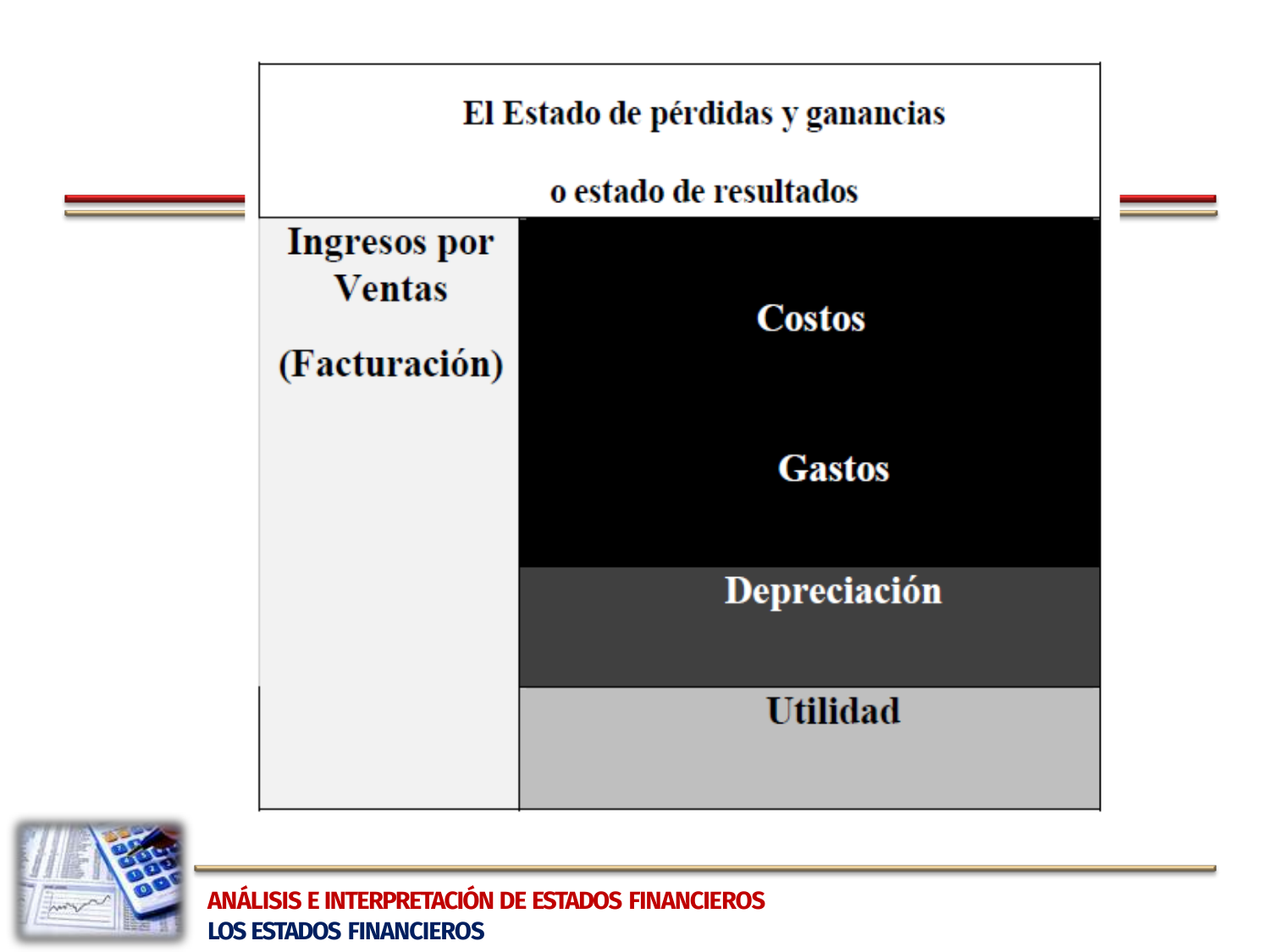

ANÁLISIS E INTERPRETACIÓN DE ESTADOS FINANCIEROS
LOS ESTADOS FINANCIEROS